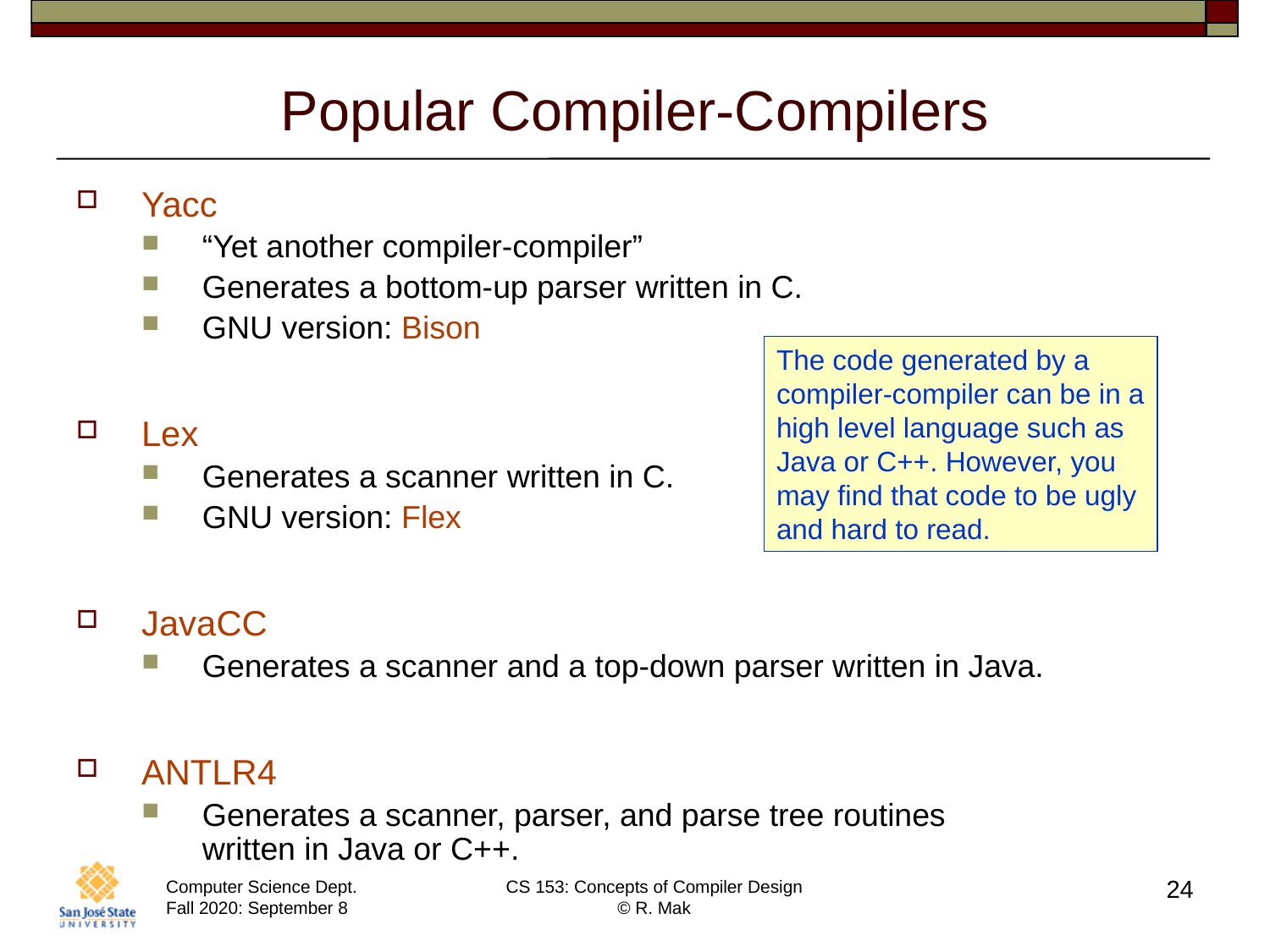

# Popular Compiler-Compilers
Yacc
“Yet another compiler-compiler”
Generates a bottom-up parser written in C.
GNU version: Bison

Lex
Generates a scanner written in C.
GNU version: Flex

JavaCC
Generates a scanner and a top-down parser written in Java.

ANTLR4
Generates a scanner, parser, and parse tree routines
written in Java or C++.
The code generated by a
compiler-compiler can be in a
high level language such as
Java or C++. However, you
may find that code to be ugly
and hard to read.
24